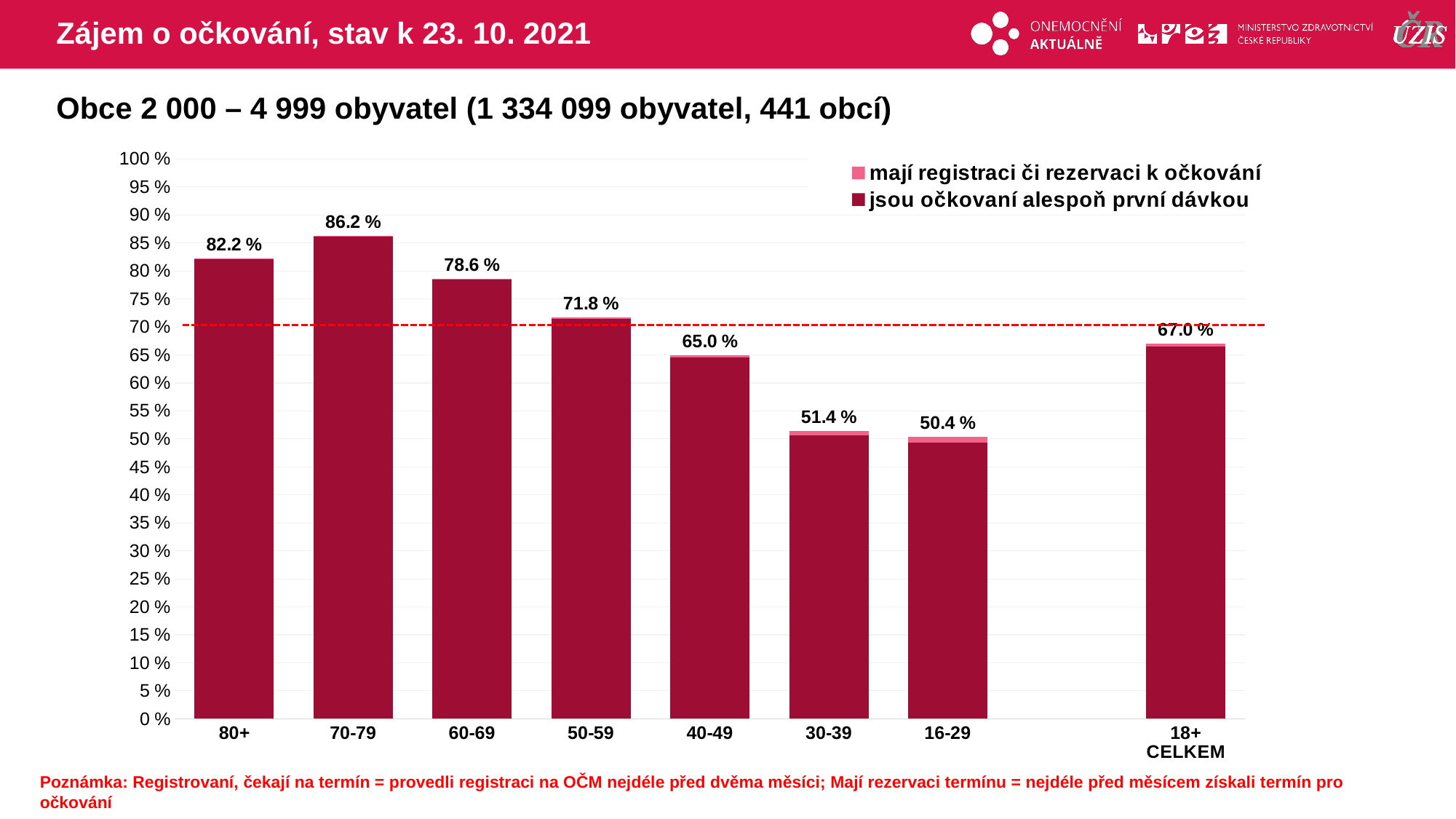

# Zájem o očkování, stav k 23. 10. 2021
Obce 2 000 – 4 999 obyvatel (1 334 099 obyvatel, 441 obcí)

### Chart

| Category | mají registraci či rezervaci k očkování | jsou očkovaní alespoň první dávkou |
|---|---|---|
| 80+ | 82.22184 | 82.1358258 |
| 70-79 | 86.2295 | 86.1411898 |
| 60-69 | 78.61331 | 78.4688848 |
| 50-59 | 71.75902 | 71.4741101 |
| 40-49 | 64.97458 | 64.5469981 |
| 30-39 | 51.36185 | 50.6674838 |
| 16-29 | 50.40111 | 49.3373311 |
|  | None | None |
| 18+ CELKEM | 66.96792 | 66.5347915 |
Poznámka: Registrovaní, čekají na termín = provedli registraci na OČM nejdéle před dvěma měsíci; Mají rezervaci termínu = nejdéle před měsícem získali termín pro očkování